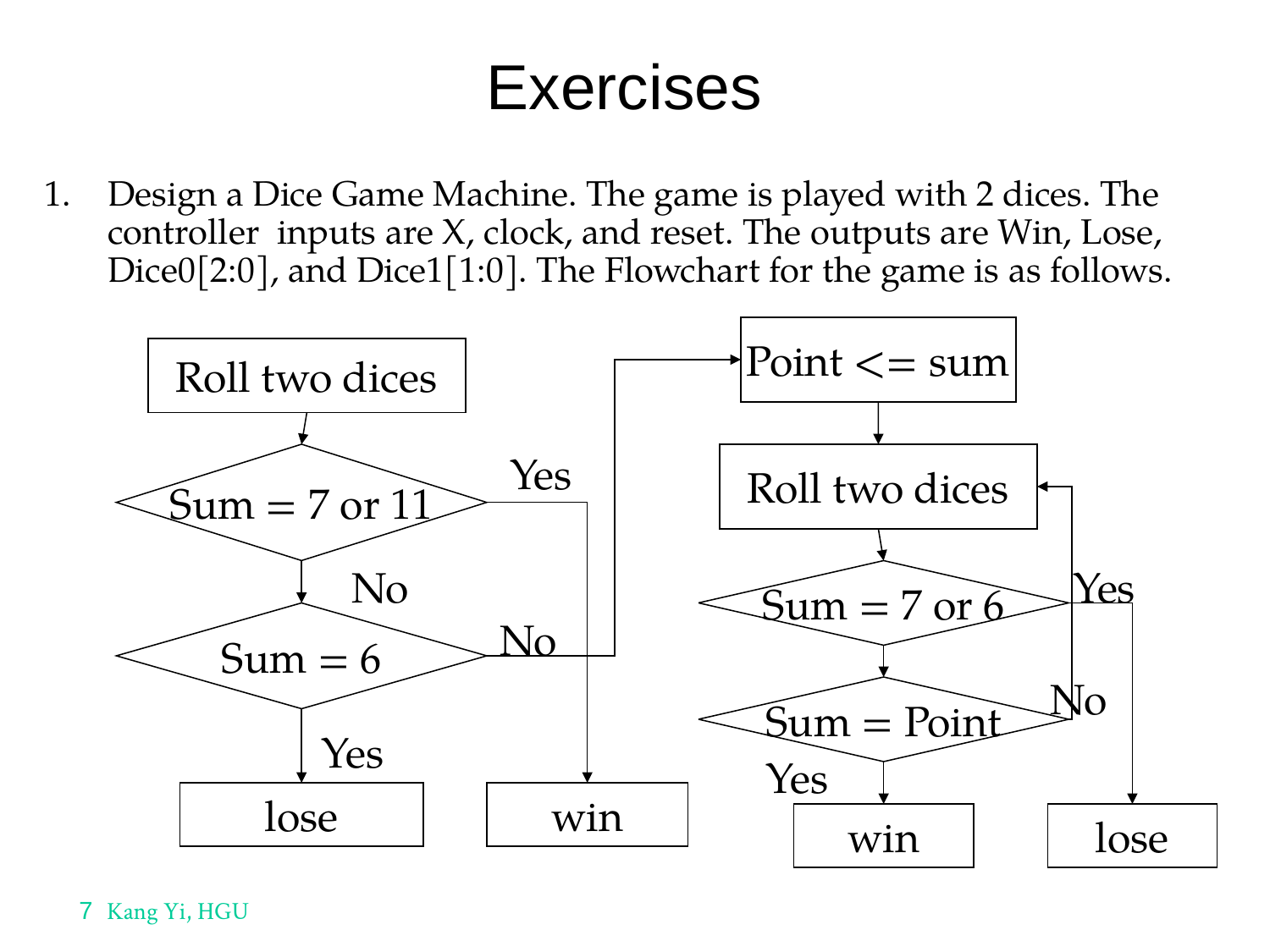

# Exercises
Design a Dice Game Machine. The game is played with 2 dices. The controller  inputs are X, clock, and reset. The outputs are Win, Lose,  Dice0[2:0], and Dice1[1:0]. The Flowchart for the game is as follows.
Point <= sum
Roll two dices
Yes
Sum = 7 or 11
Roll two dices
No
Yes
Sum = 7 or 6
Sum = 6
No
No
Sum = Point
Yes
Yes
lose
win
win
lose
7  Kang Yi, HGU